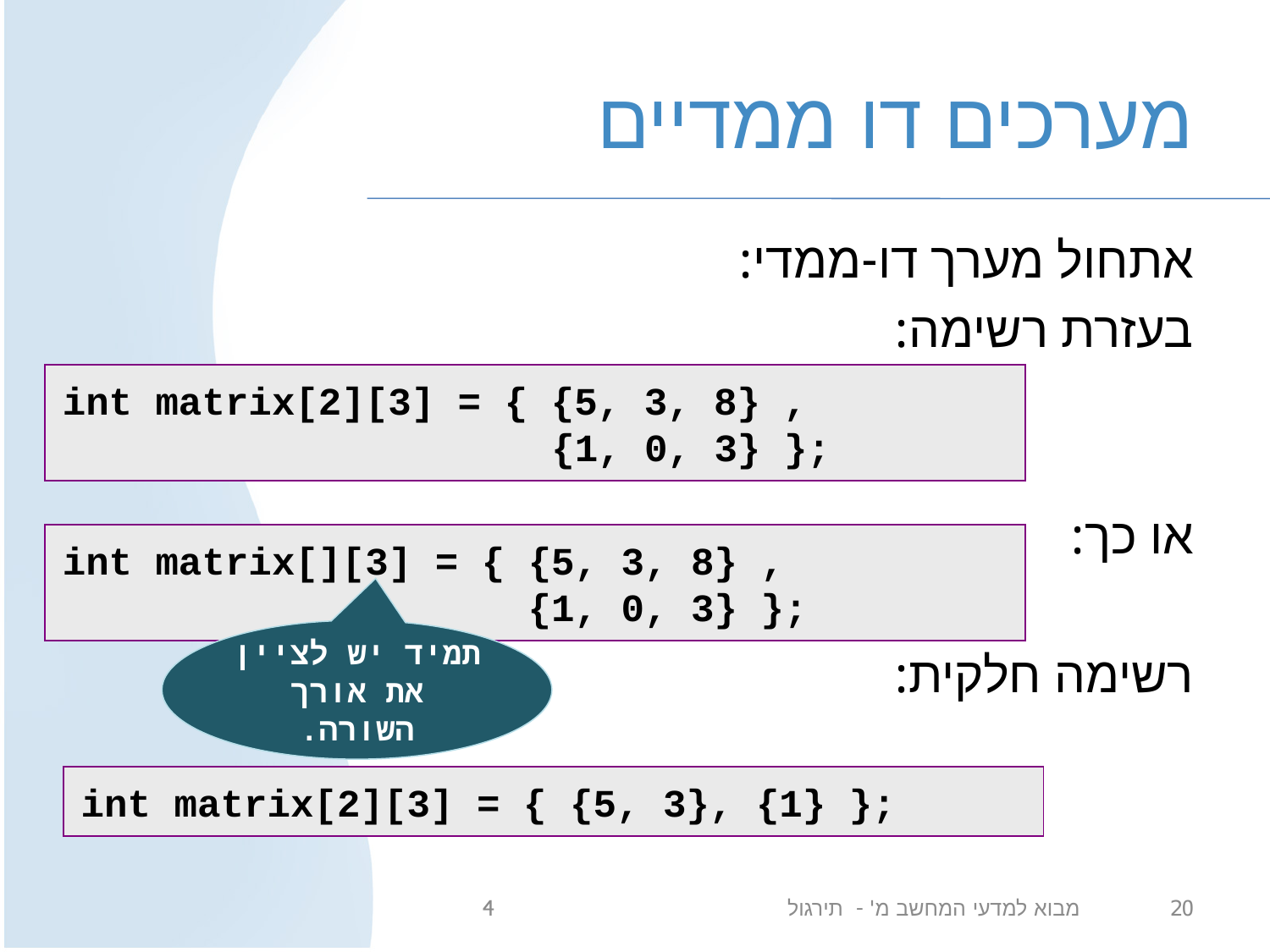

# מערכים דו ממדיים
אתחול מערך דו-ממדי:
בעזרת רשימה:

או כך:

רשימה חלקית:

int matrix[2][3] = { {5, 3, 8} ,
                     {1, 0, 3} };
int matrix[][3] = { {5, 3, 8} ,
                    {1, 0, 3} };
תמיד יש לציין את אורך השורה.
int matrix[2][3] = { {5, 3}, {1} };
מבוא למדעי המחשב מ' - תירגול 4
20